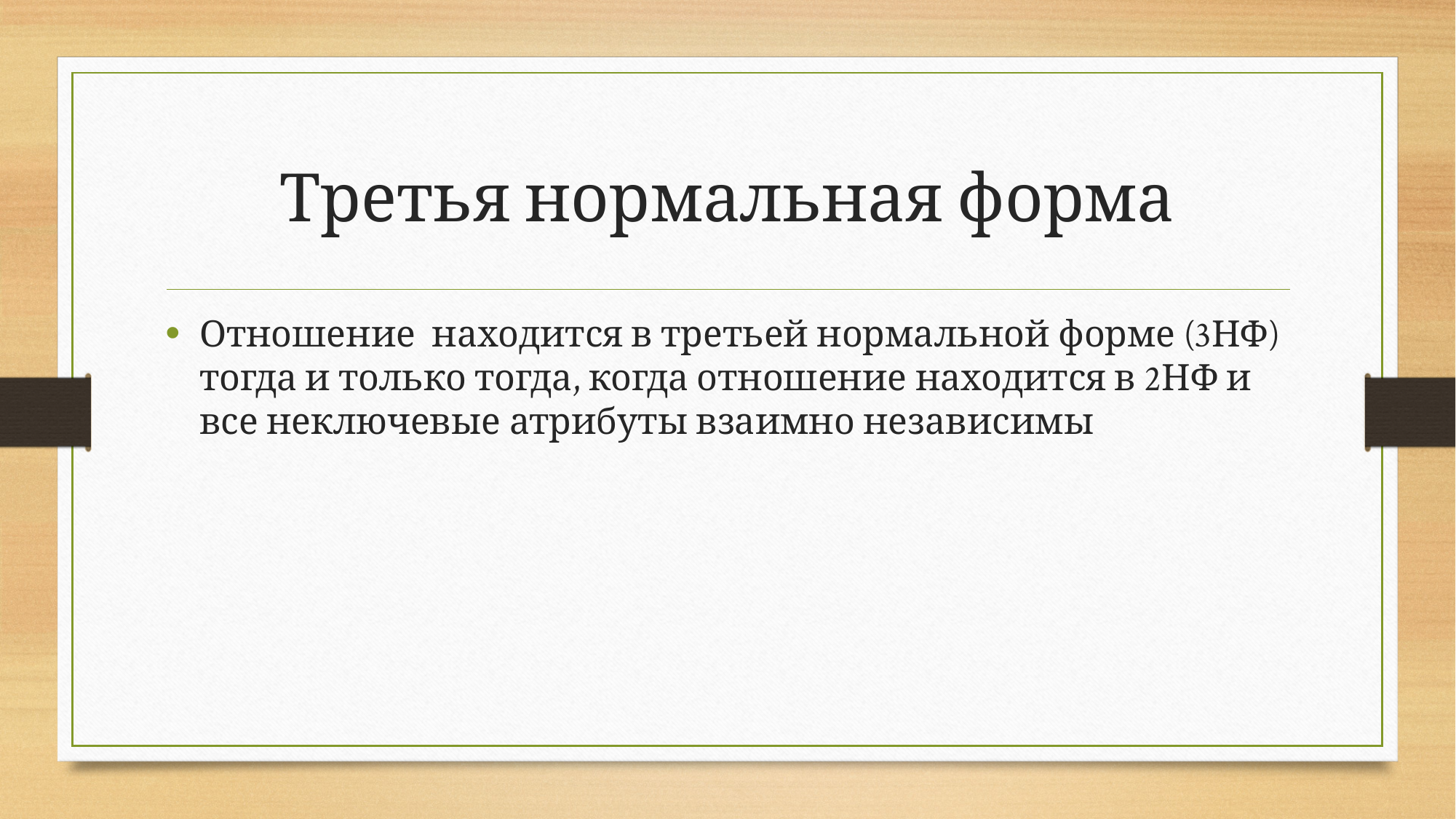

# Третья нормальная форма
Отношение  находится в третьей нормальной форме (3НФ) тогда и только тогда, когда отношение находится в 2НФ и все неключевые атрибуты взаимно независимы